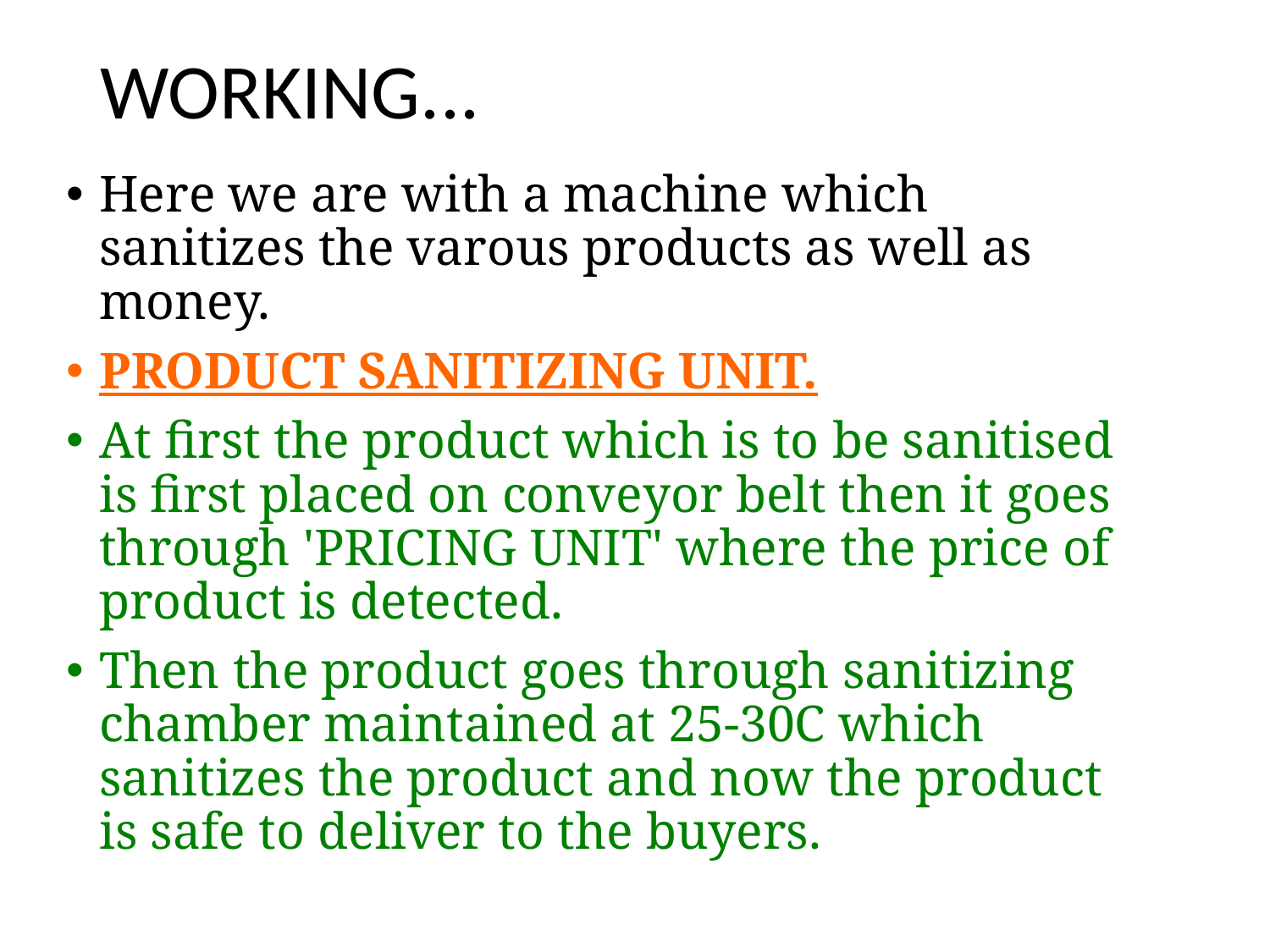

# WORKING...
Here we are with a machine which sanitizes the varous products as well as money.
PRODUCT SANITIZING UNIT.
At first the product which is to be sanitised is first placed on conveyor belt then it goes through 'PRICING UNIT' where the price of product is detected.
Then the product goes through sanitizing chamber maintained at 25-30C which sanitizes the product and now the product is safe to deliver to the buyers.